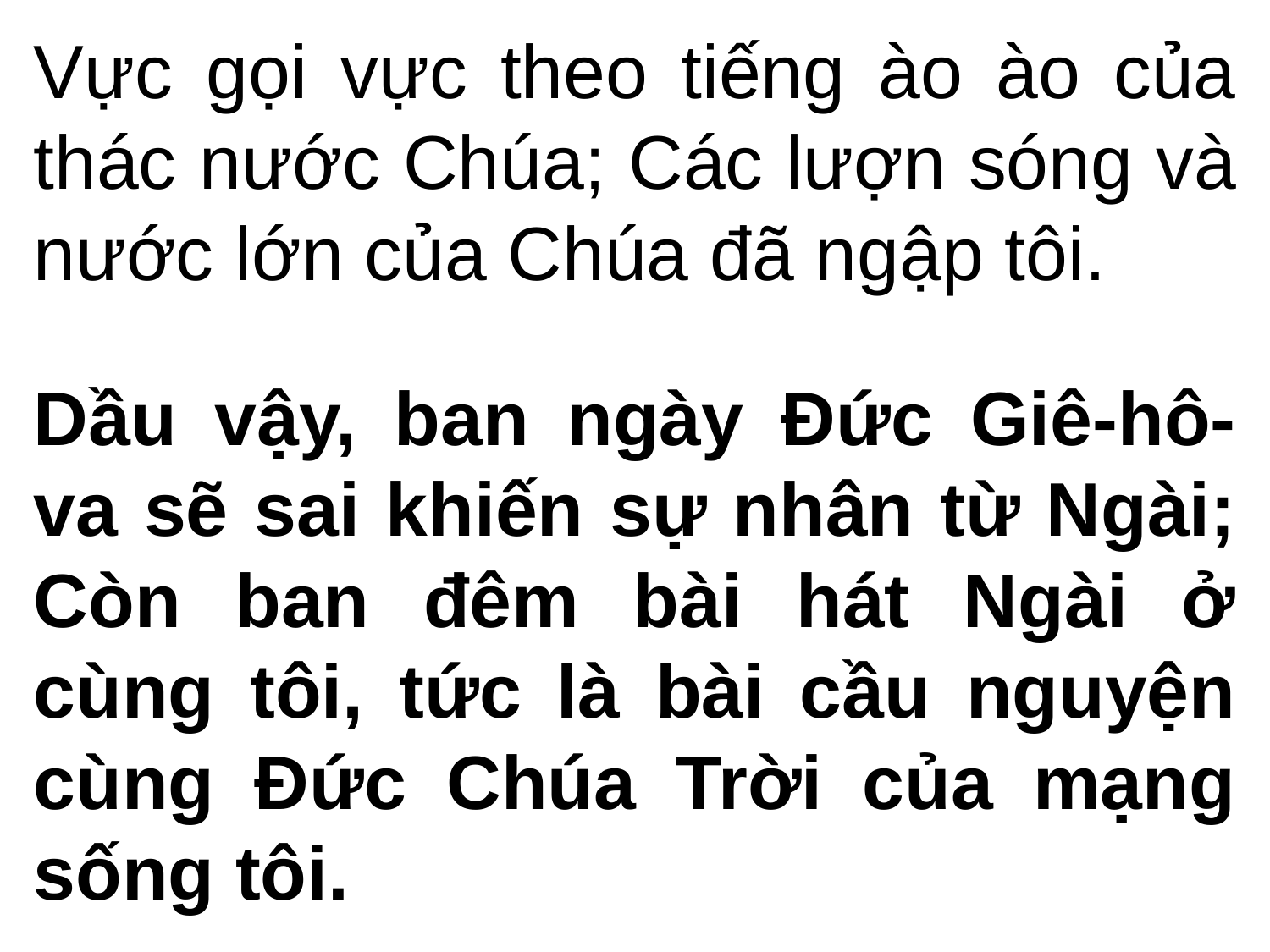

Vực gọi vực theo tiếng ào ào của thác nước Chúa; Các lượn sóng và nước lớn của Chúa đã ngập tôi.

Dầu vậy, ban ngày Đức Giê-hô-va sẽ sai khiến sự nhân từ Ngài; Còn ban đêm bài hát Ngài ở cùng tôi, tức là bài cầu nguyện cùng Đức Chúa Trời của mạng sống tôi.